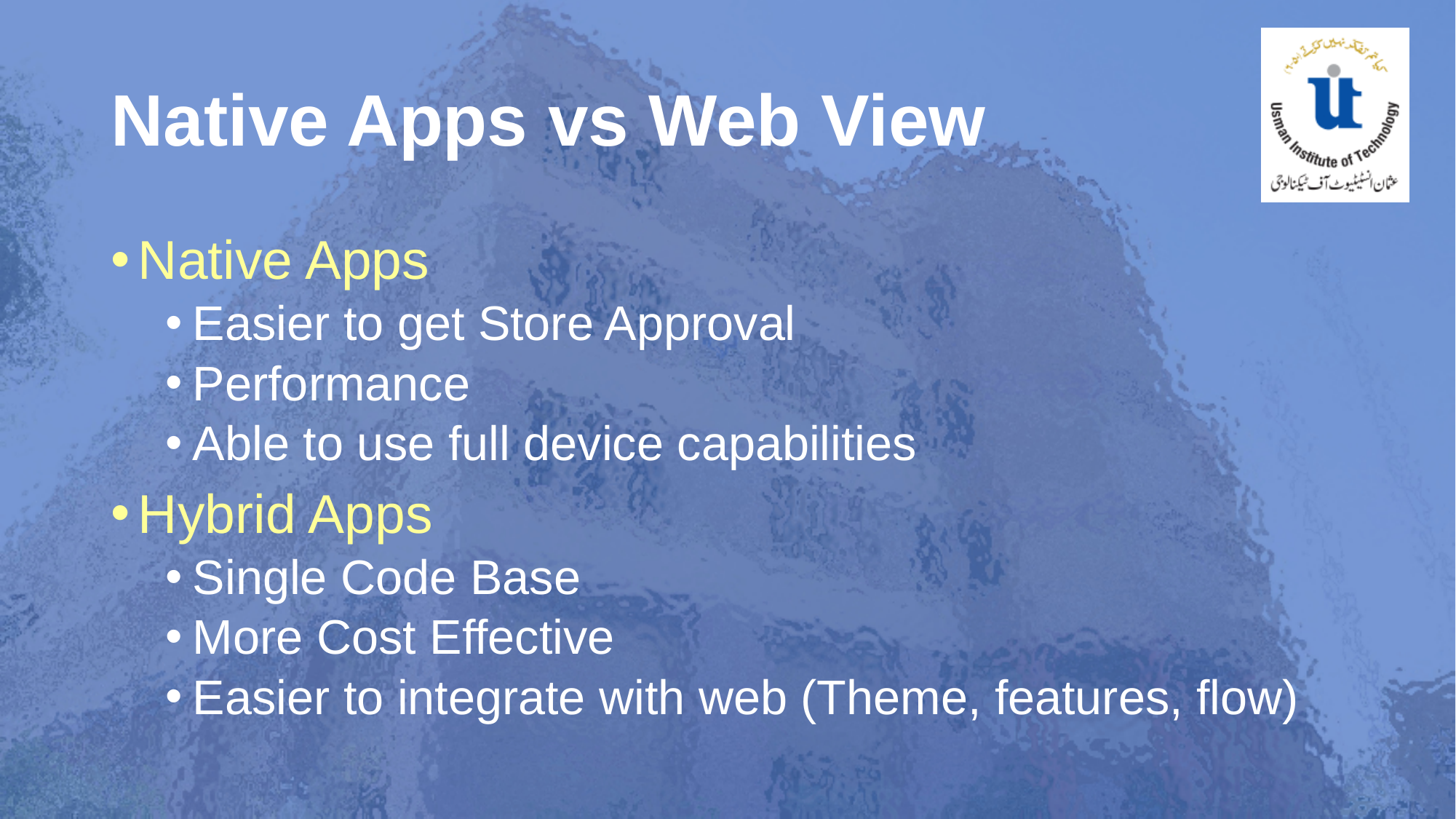

# Native Apps vs Web View
Native Apps
Easier to get Store Approval
Performance
Able to use full device capabilities
Hybrid Apps
Single Code Base
More Cost Effective
Easier to integrate with web (Theme, features, flow)